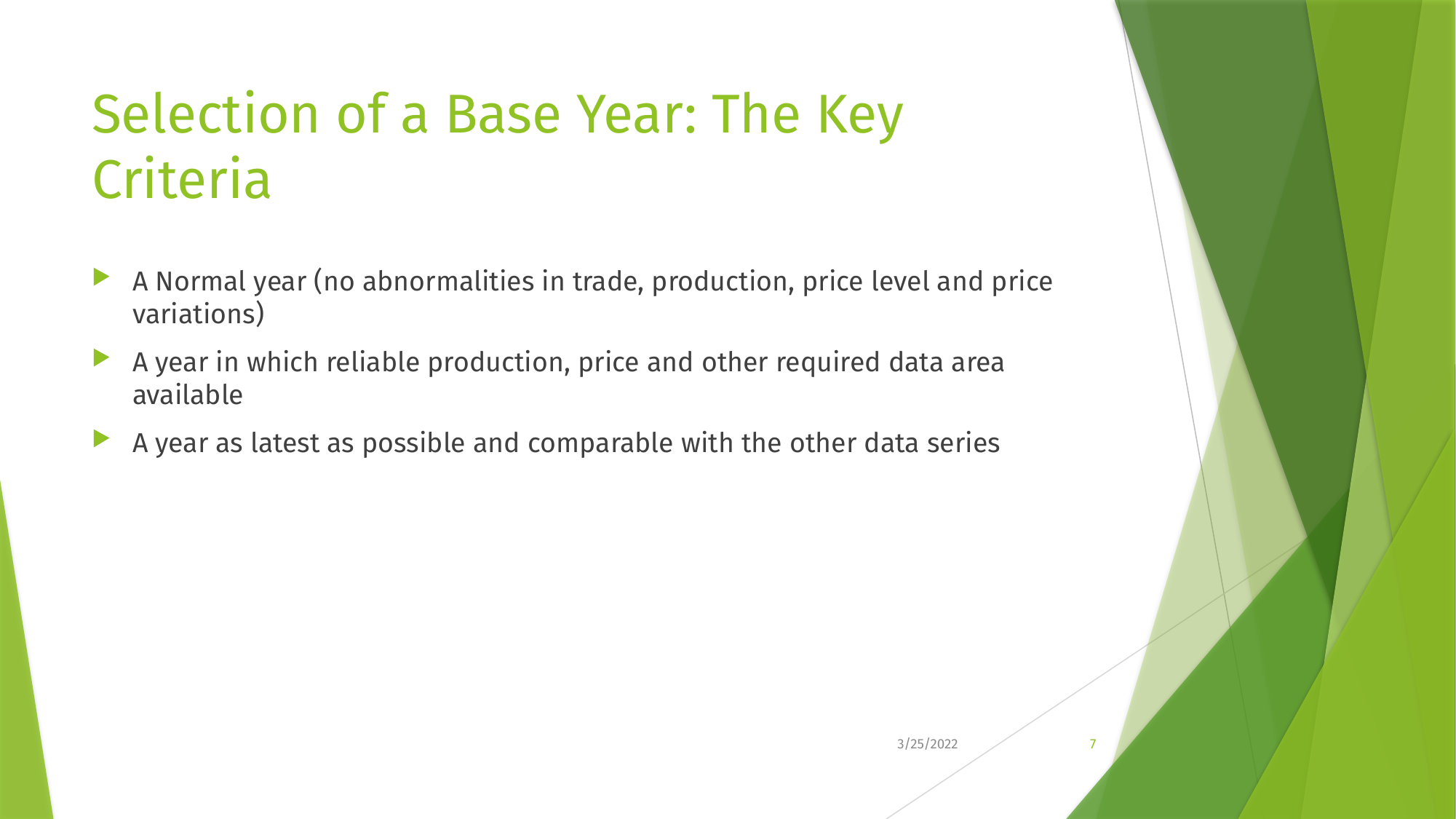

# Selection of a Base Year: The Key Criteria
A Normal year (no abnormalities in trade, production, price level and price variations)
A year in which reliable production, price and other required data area available
A year as latest as possible and comparable with the other data series

3/25/2022
7